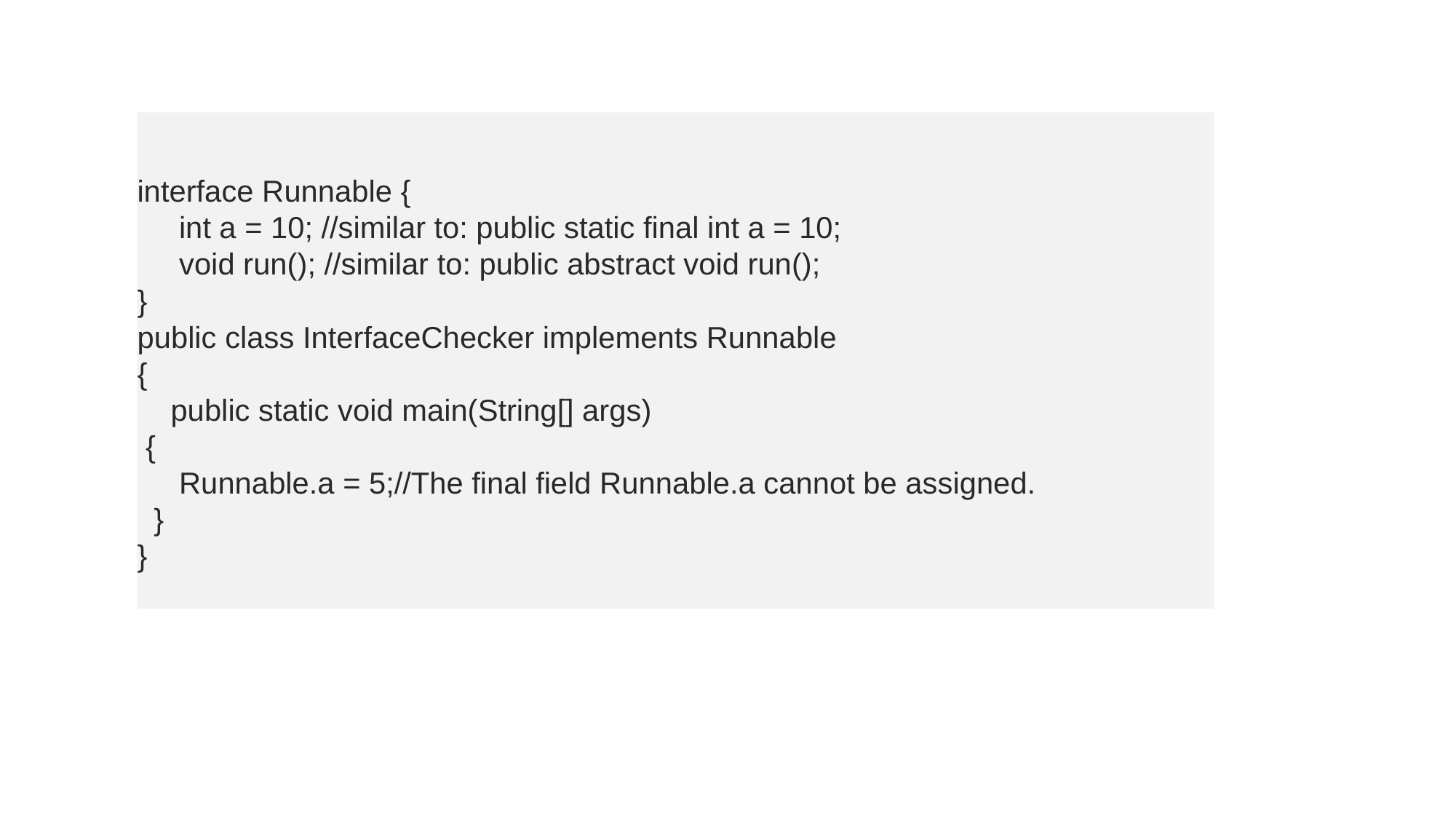

interface Runnable {
     int a = 10; //similar to: public static final int a = 10;
     void run(); //similar to: public abstract void run();
}
public class InterfaceChecker implements Runnable
{
    public static void main(String[] args)
 {
     Runnable.a = 5;//The final field Runnable.a cannot be assigned.
  }
}